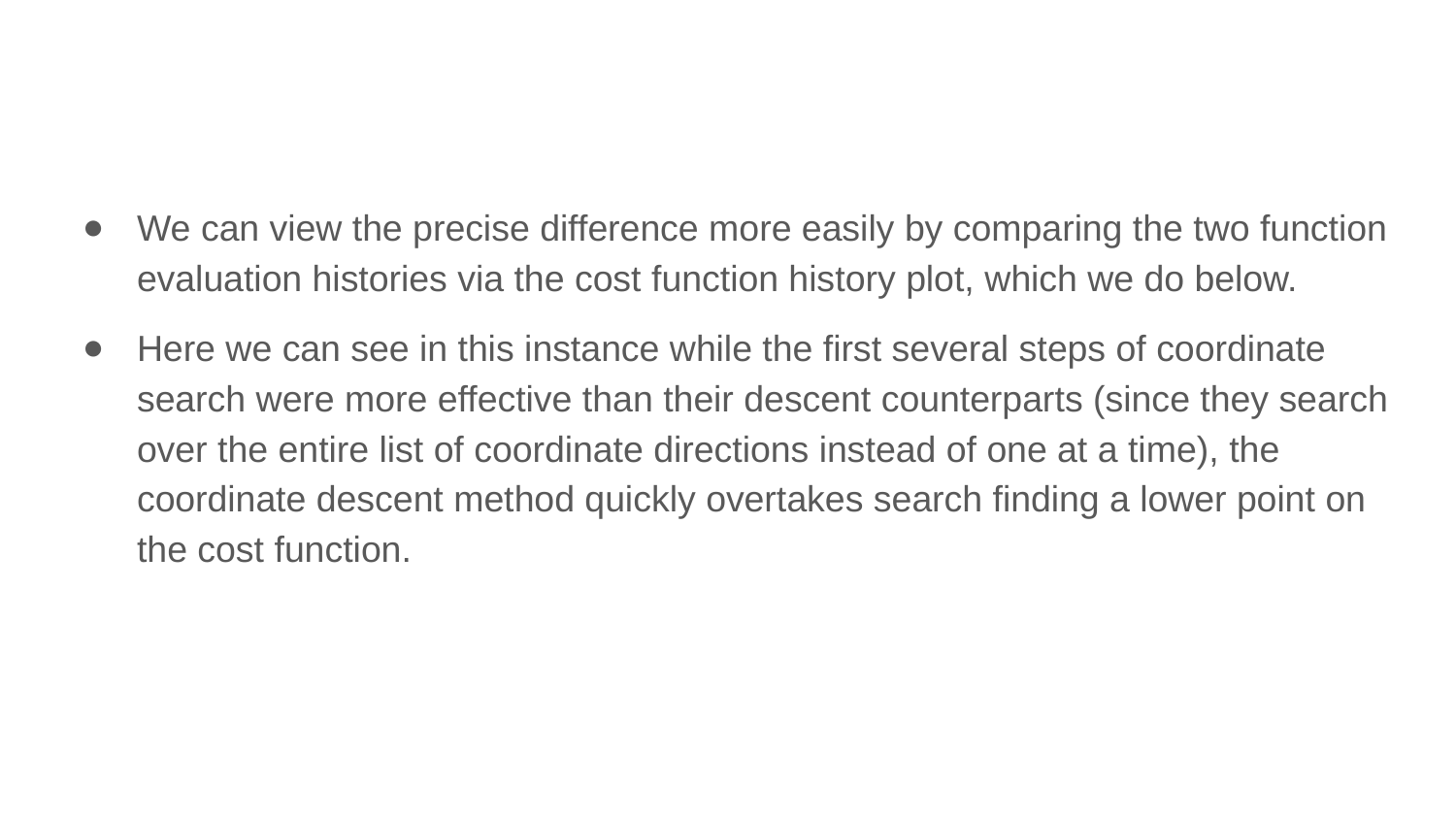

We can view the precise difference more easily by comparing the two function evaluation histories via the cost function history plot, which we do below.
Here we can see in this instance while the first several steps of coordinate search were more effective than their descent counterparts (since they search over the entire list of coordinate directions instead of one at a time), the coordinate descent method quickly overtakes search finding a lower point on the cost function.